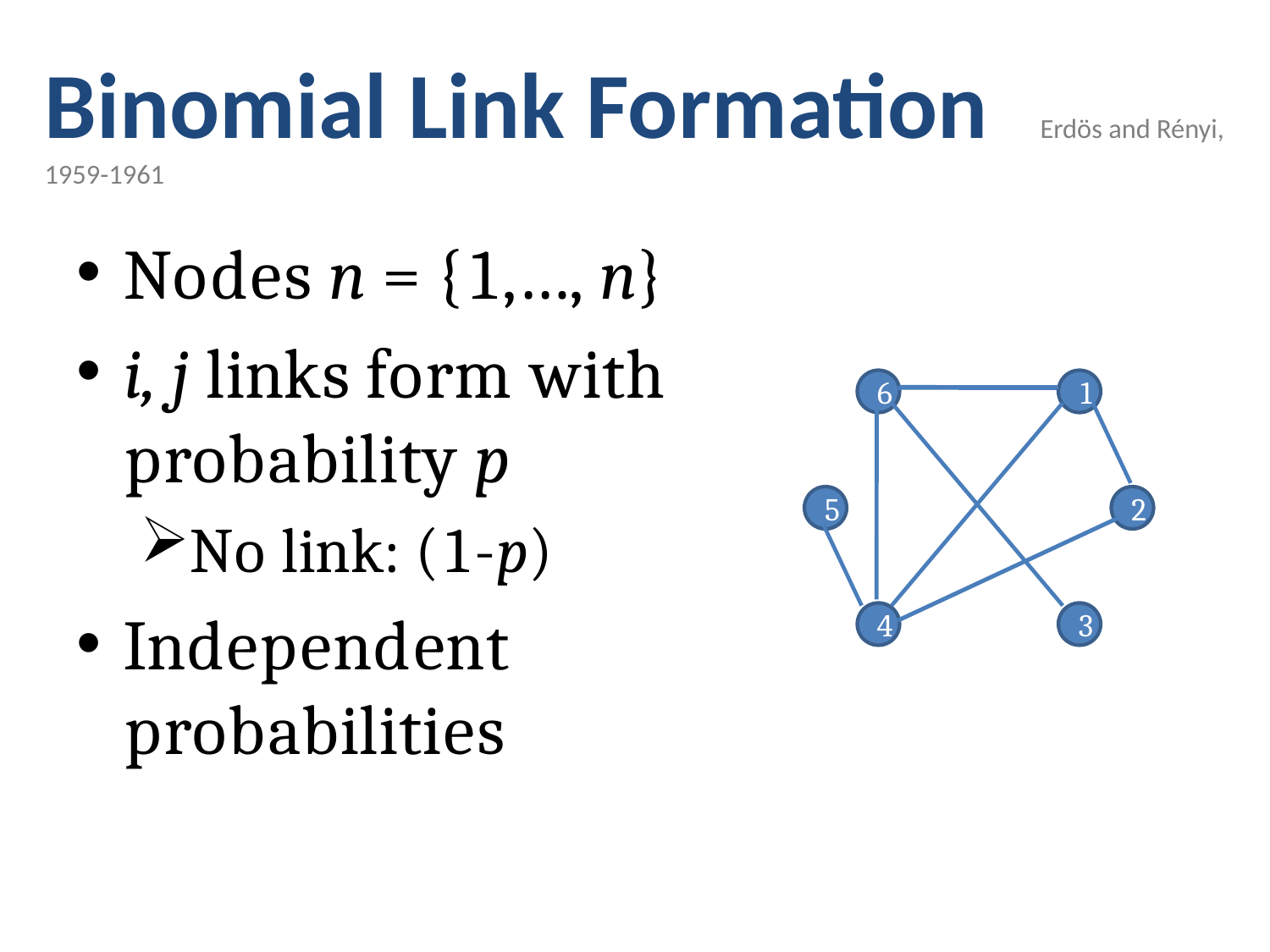

# Binomial Link Formation	Erdös and Rényi, 1959-1961
Nodes n = {1,…, n}
i, j links form with probability p
No link: (1-p)
Independent probabilities
6
1
5
2
4
3